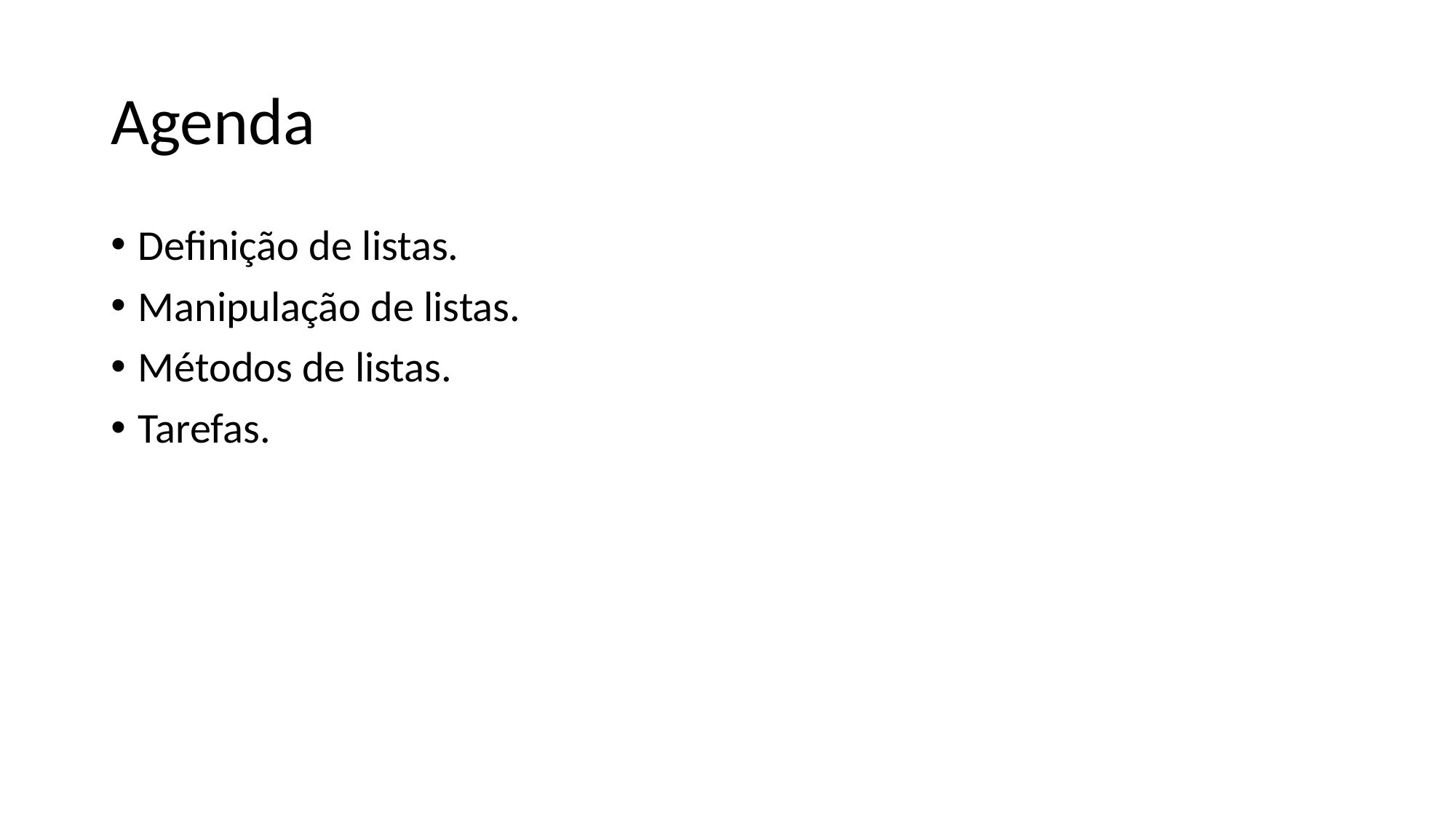

# Agenda
Definição de listas.
Manipulação de listas.
Métodos de listas.
Tarefas.